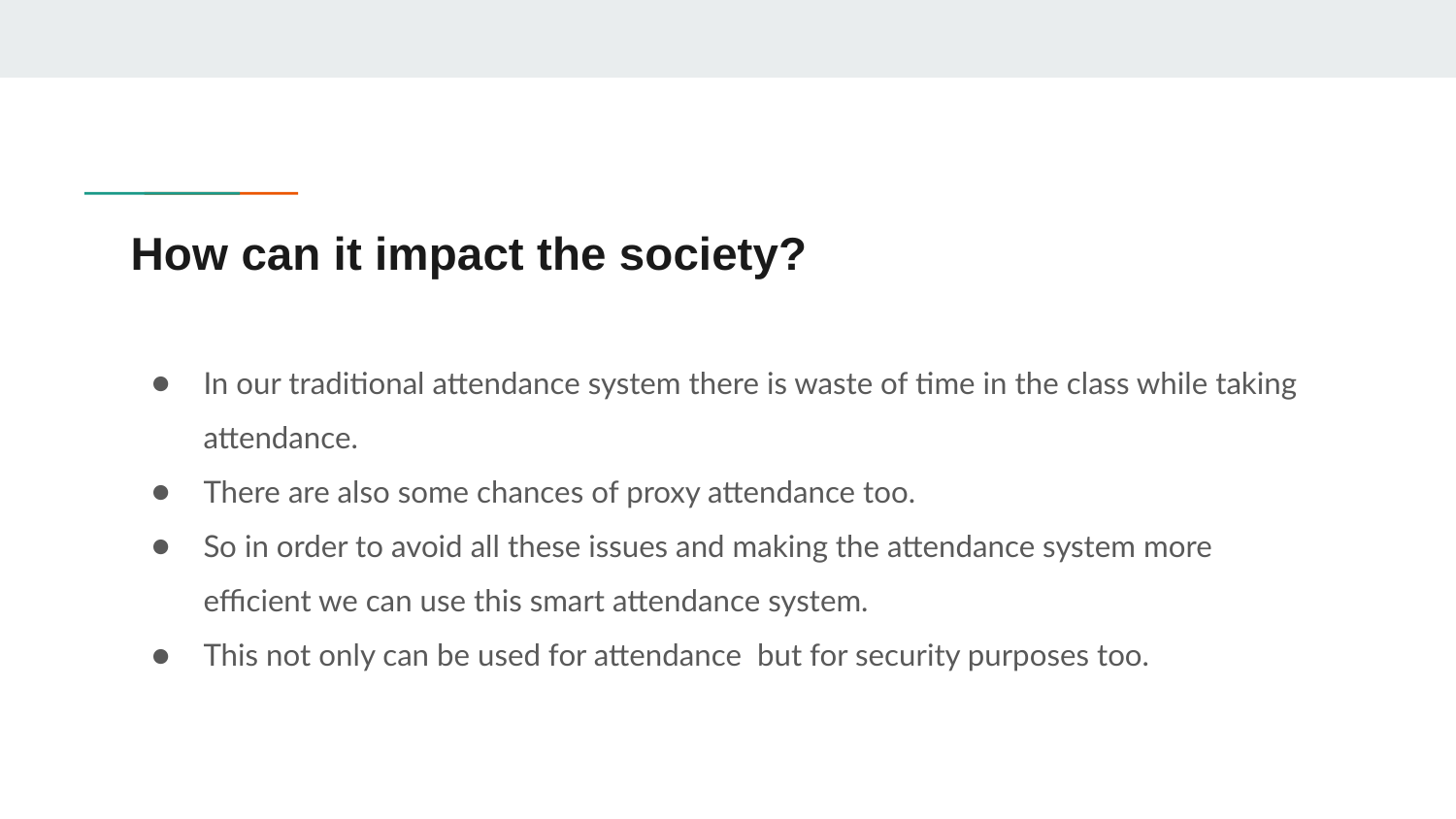

# How can it impact the society?
In our traditional attendance system there is waste of time in the class while taking attendance.
There are also some chances of proxy attendance too.
So in order to avoid all these issues and making the attendance system more efficient we can use this smart attendance system.
This not only can be used for attendance  but for security purposes too.